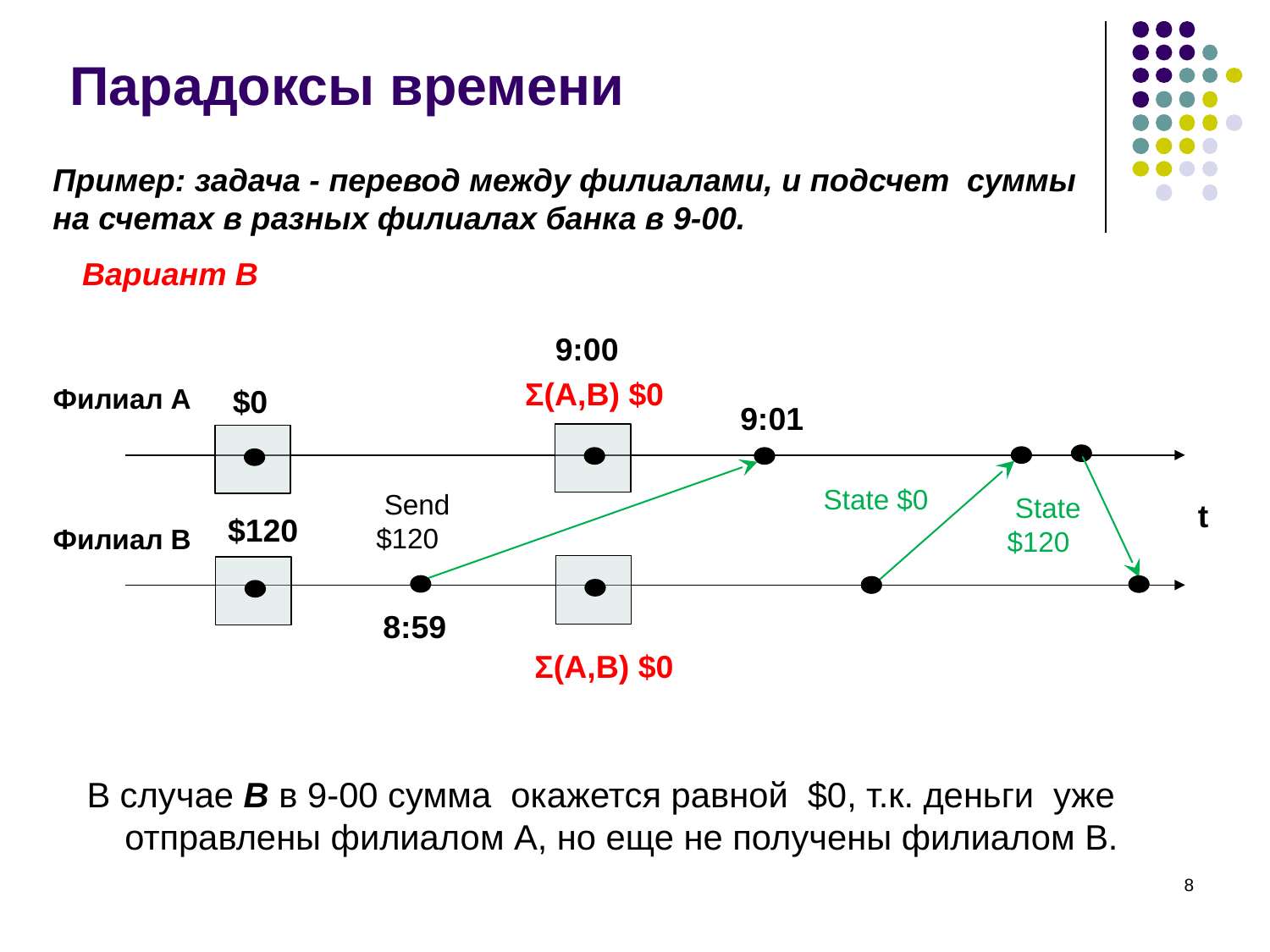

# Парадоксы времени
Пример: задача - перевод между филиалами, и подсчет  суммы на счетах в разных филиалах банка в 9-00.
Вариант В
9:00
Σ(A,B) $0
Филиал А
$0
9:01

 State $0
 Send $120
 State $120
t
$120
Филиал В

8:59
Σ(A,B) $0
 В случае B в 9-00 сумма  окажется равной  $0, т.к. деньги  уже  отправлены филиалом А, но еще не получены филиалом В.
8